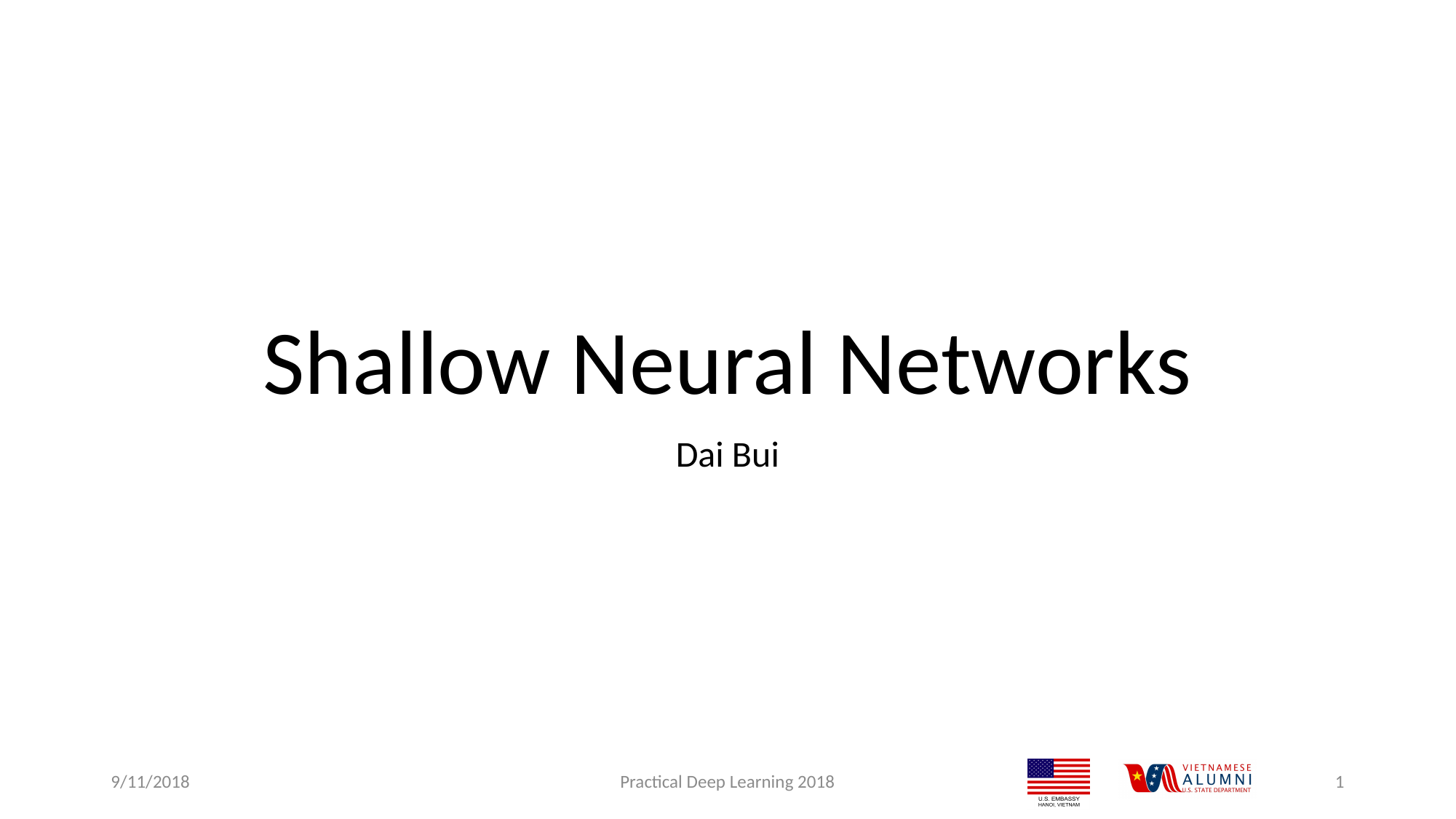

# Shallow Neural Networks
Dai Bui
9/11/2018
Practical Deep Learning 2018
1